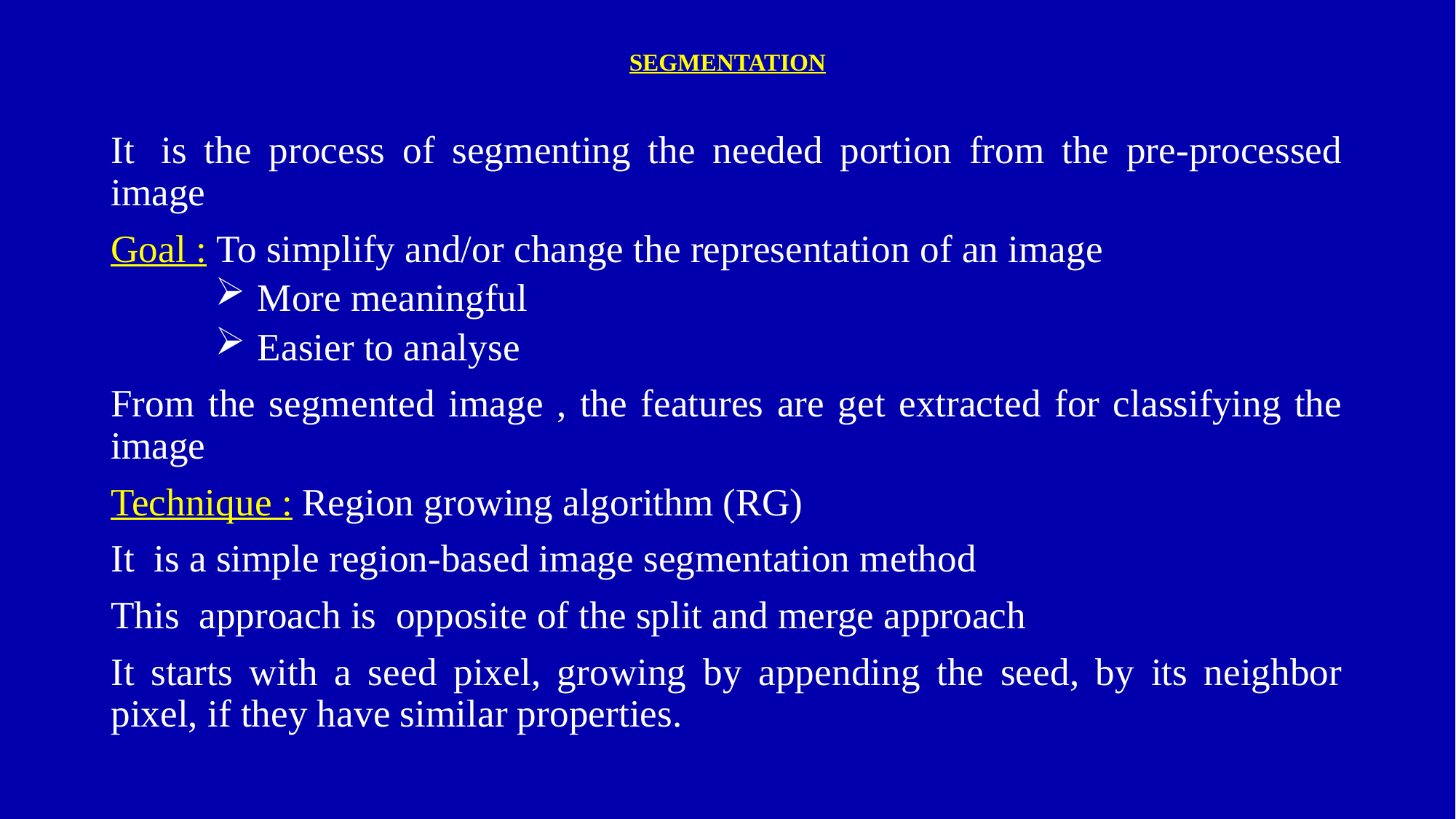

# SEGMENTATION
It  is the process of segmenting the needed portion from the pre-processed image
Goal : To simplify and/or change the representation of an image
 More meaningful
 Easier to analyse
From the segmented image , the features are get extracted for classifying the image
Technique : Region growing algorithm (RG)
It  is a simple region-based image segmentation method
This  approach is  opposite of the split and merge approach
It starts with a seed pixel, growing by appending the seed, by its neighbor pixel, if they have similar properties.